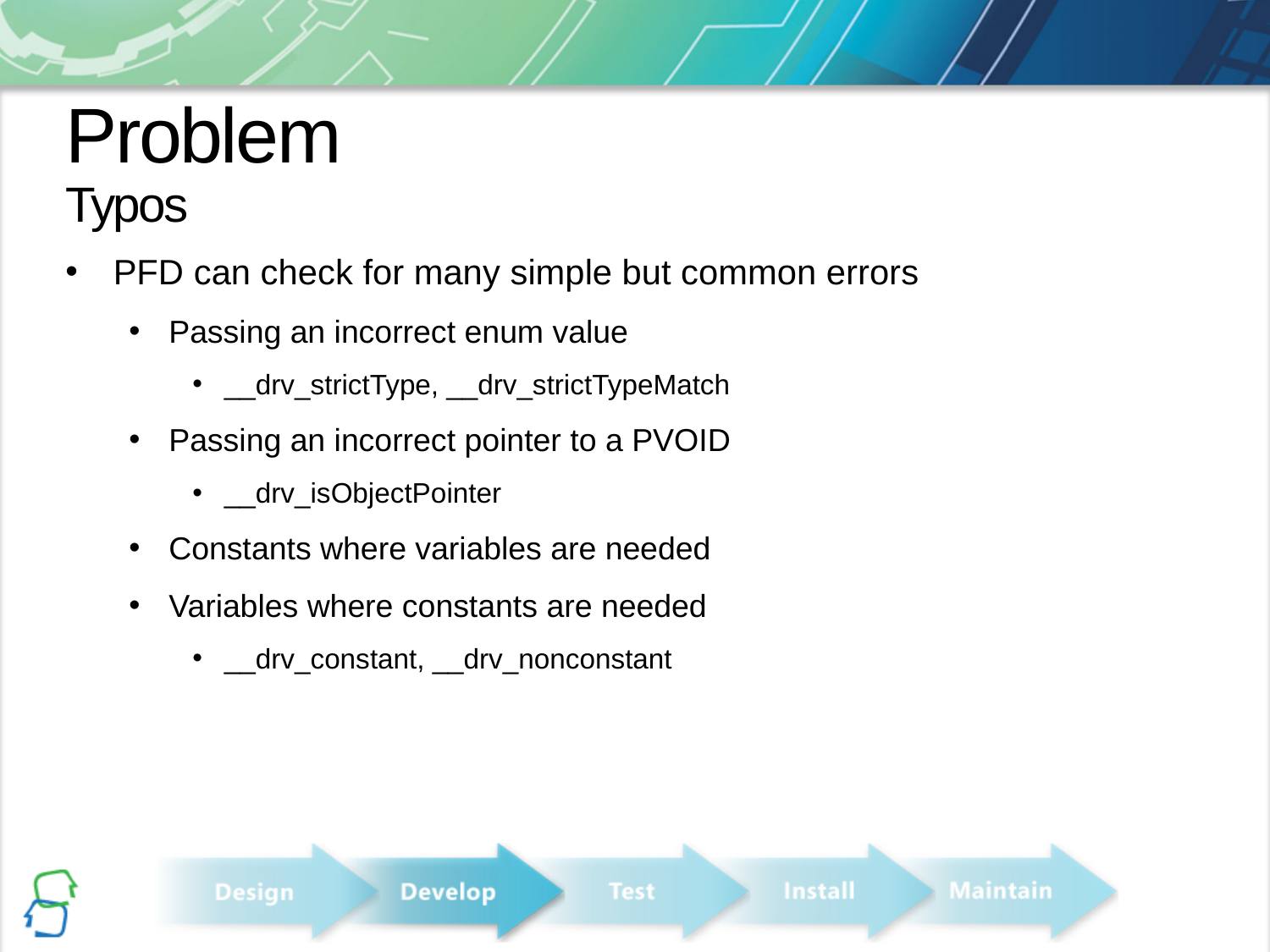

# Problem Typos
PFD can check for many simple but common errors
Passing an incorrect enum value
__drv_strictType, __drv_strictTypeMatch
Passing an incorrect pointer to a PVOID
__drv_isObjectPointer
Constants where variables are needed
Variables where constants are needed
__drv_constant, __drv_nonconstant